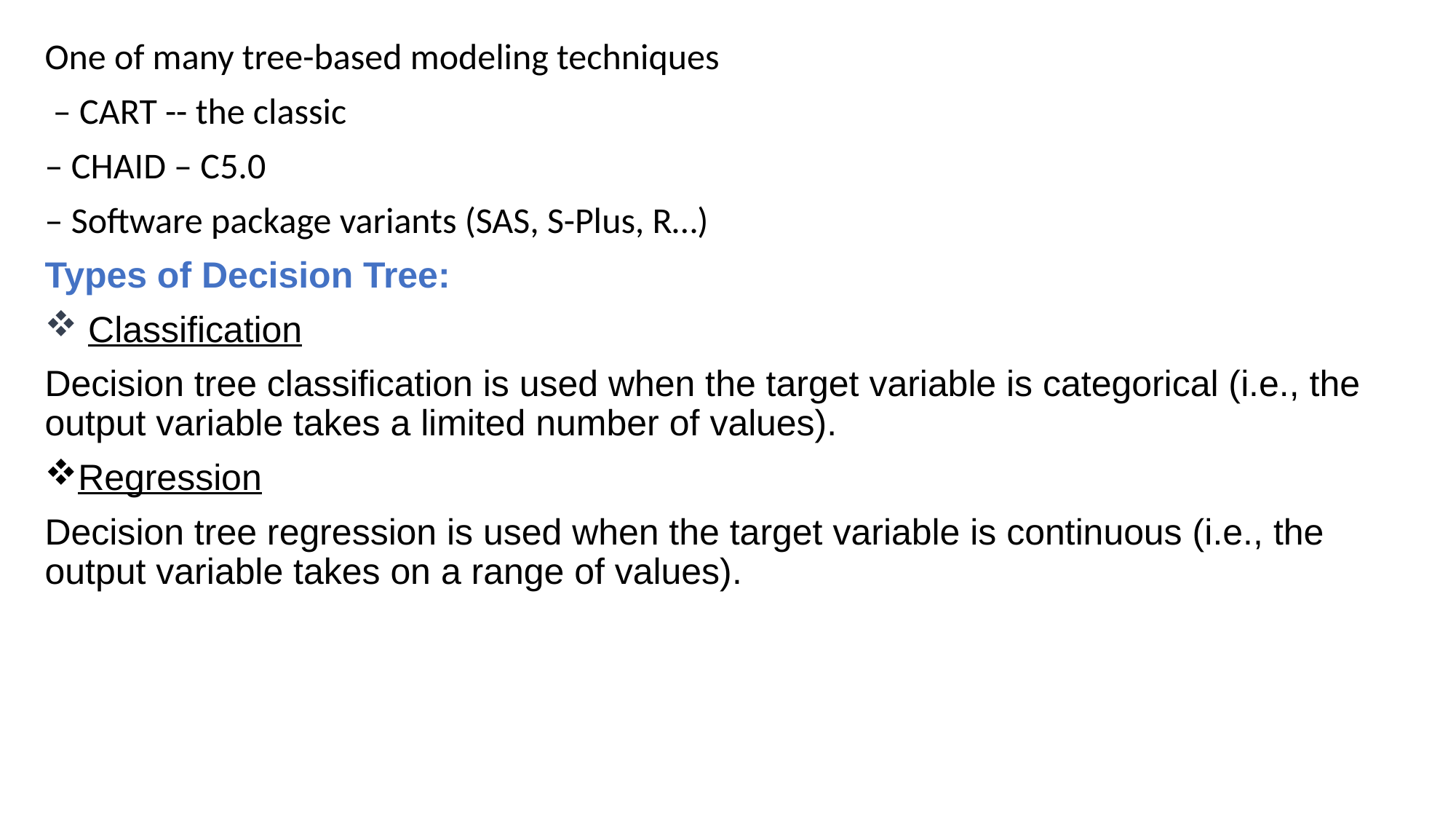

One of many tree-based modeling techniques
 – CART -- the classic
– CHAID – C5.0
– Software package variants (SAS, S-Plus, R…)
Types of Decision Tree:
 Classification
Decision tree classification is used when the target variable is categorical (i.e., the output variable takes a limited number of values).
Regression
Decision tree regression is used when the target variable is continuous (i.e., the output variable takes on a range of values).